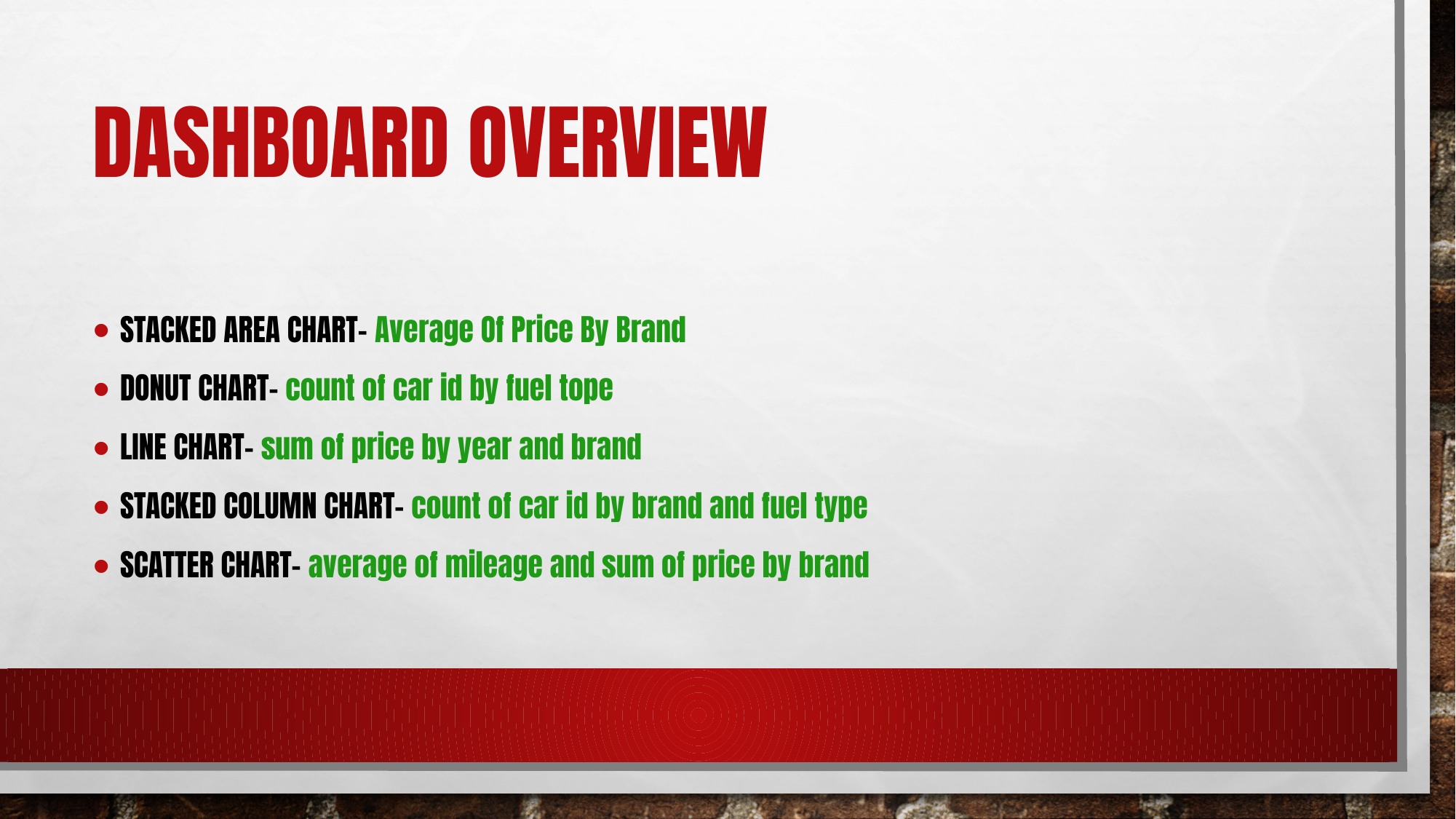

# Dashboard Overview
Stacked area chart- Average Of Price By Brand
Donut chart- count of car id by fuel tope
Line chart- sum of price by year and brand
Stacked column chart- count of car id by brand and fuel type
Scatter chart- average of mileage and sum of price by brand